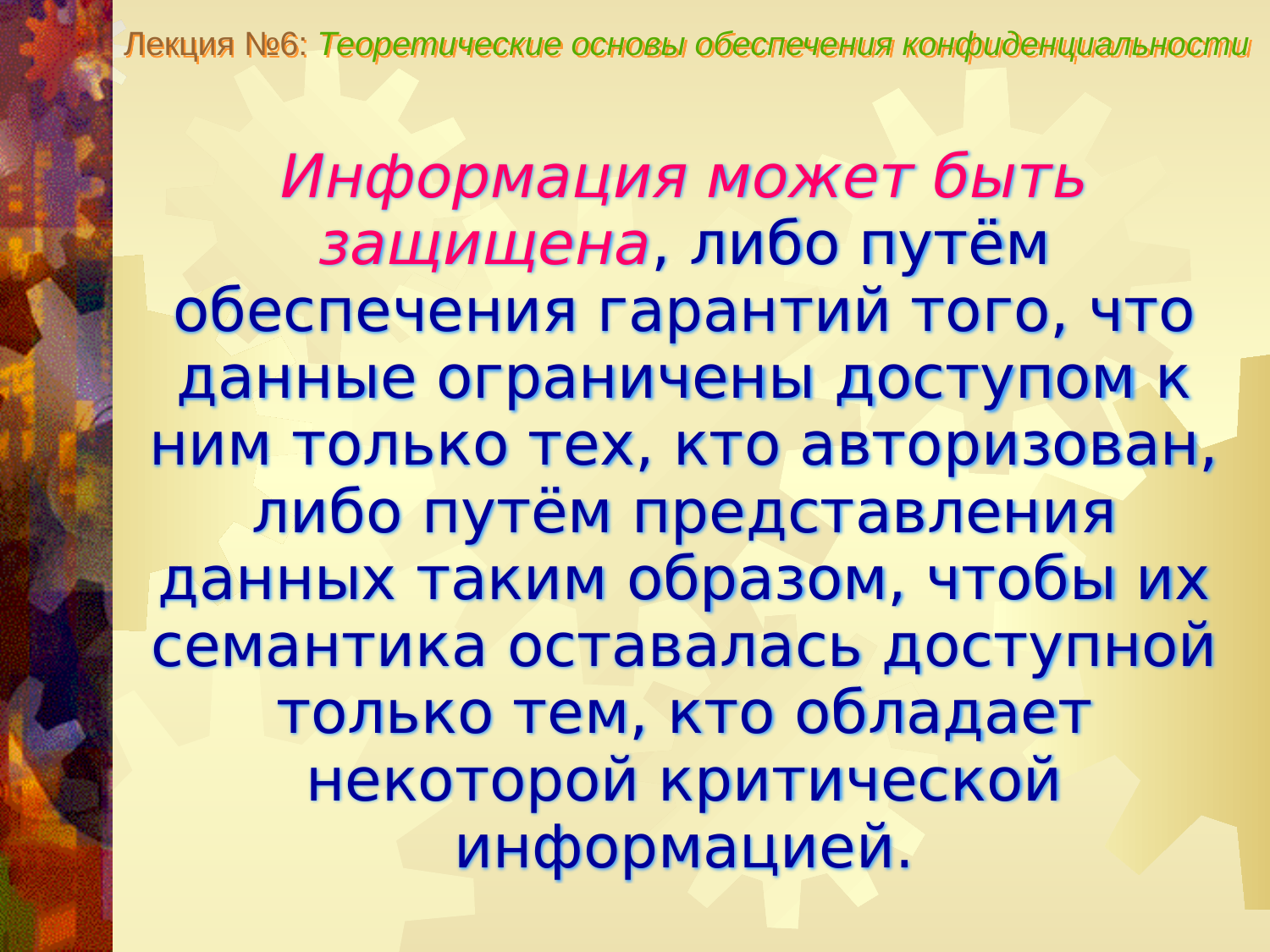

Лекция №6: Теоретические основы обеспечения конфиденциальности
Информация может быть защищена, либо путём обеспечения гарантий того, что данные ограничены доступом к ним только тех, кто авторизован, либо путём представления данных таким образом, чтобы их семантика оставалась доступной только тем, кто обладает некоторой критической информацией.